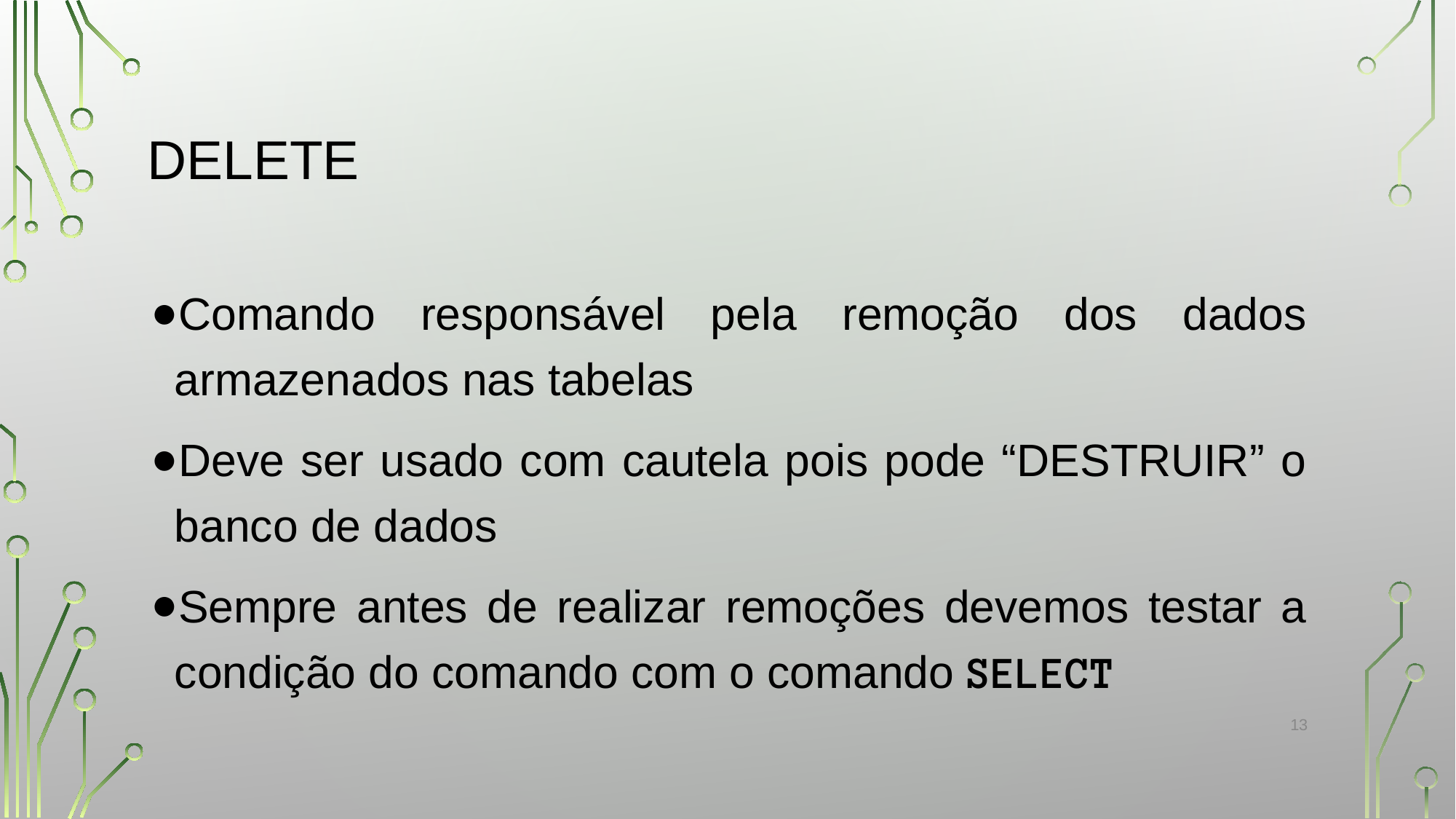

# DELETE
Comando responsável pela remoção dos dados armazenados nas tabelas
Deve ser usado com cautela pois pode “DESTRUIR” o banco de dados
Sempre antes de realizar remoções devemos testar a condição do comando com o comando SELECT
13